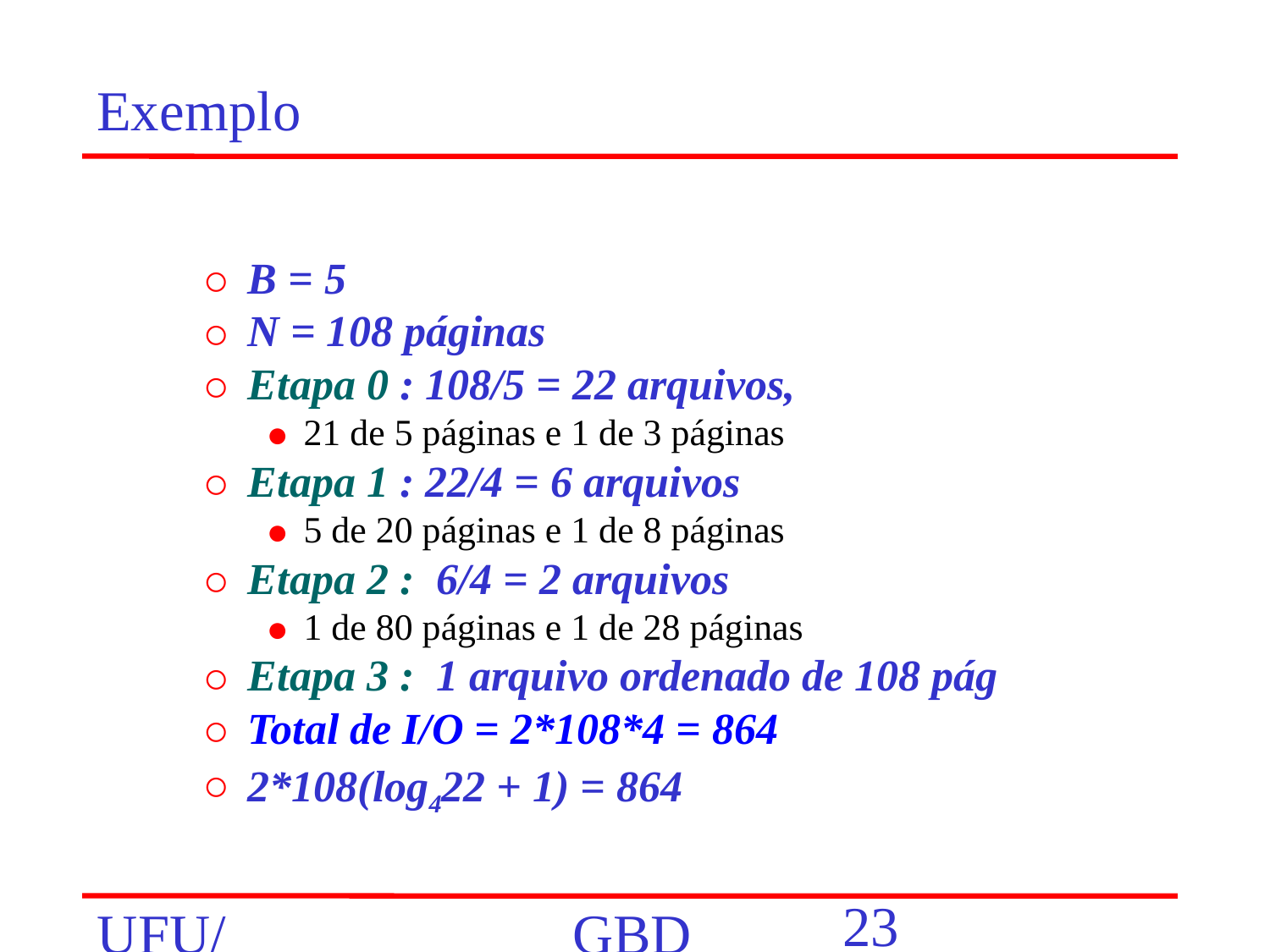

# Exemplo
B = 5
N = 108 páginas
Etapa 0 : 108/5 = 22 arquivos,
21 de 5 páginas e 1 de 3 páginas
Etapa 1 : 22/4 = 6 arquivos
5 de 20 páginas e 1 de 8 páginas
Etapa 2 :  6/4 = 2 arquivos
1 de 80 páginas e 1 de 28 páginas
Etapa 3 :  1 arquivo ordenado de 108 pág
Total de I/O = 2*108*4 = 864
2*108(log422 + 1) = 864

23
UFU/FACOM/BCC
GBD